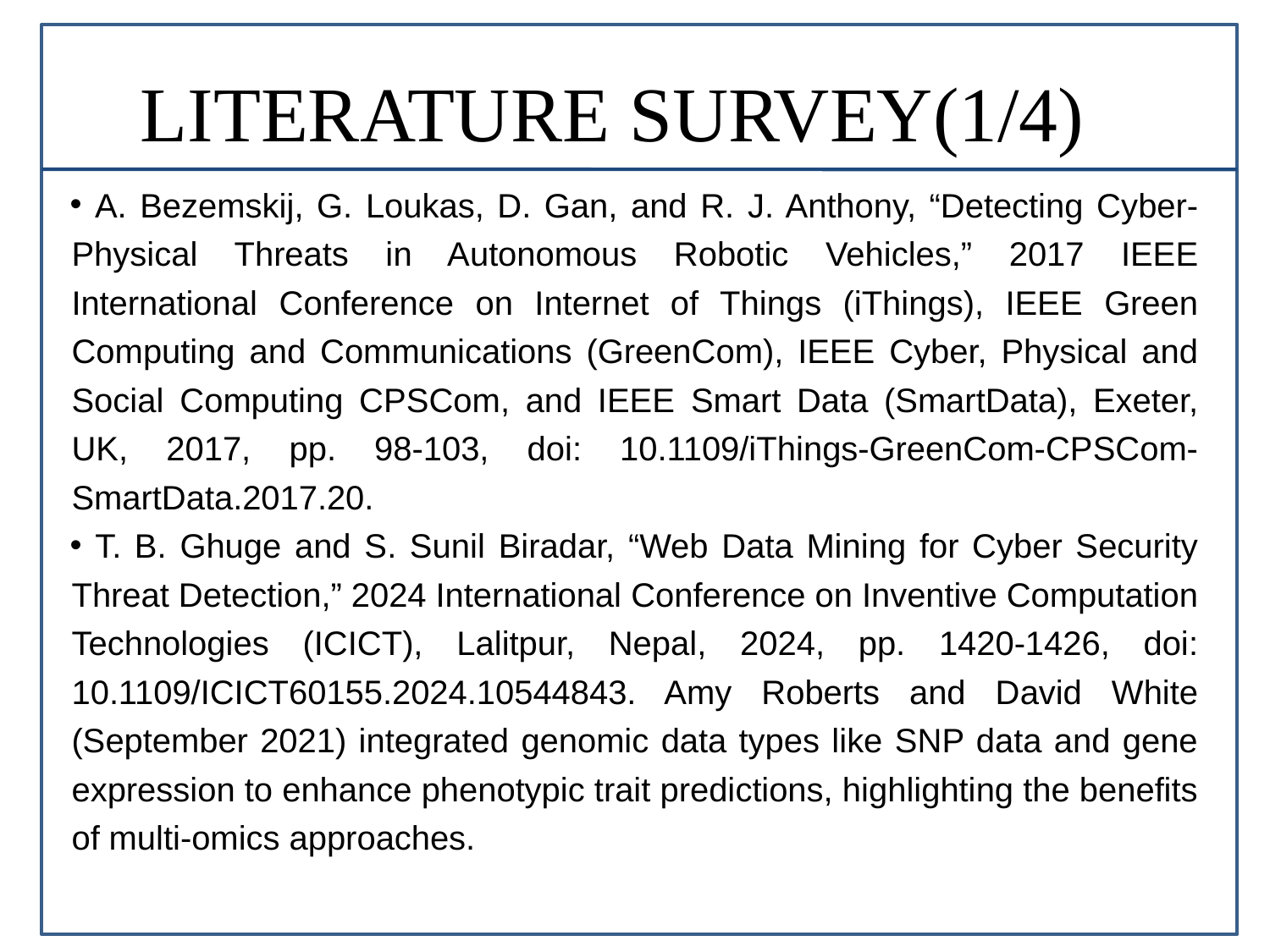

# LITERATURE SURVEY(1/4)
 A. Bezemskij, G. Loukas, D. Gan, and R. J. Anthony, “Detecting Cyber-Physical Threats in Autonomous Robotic Vehicles,” 2017 IEEE International Conference on Internet of Things (iThings), IEEE Green Computing and Communications (GreenCom), IEEE Cyber, Physical and Social Computing CPSCom, and IEEE Smart Data (SmartData), Exeter, UK, 2017, pp. 98-103, doi: 10.1109/iThings-GreenCom-CPSCom-SmartData.2017.20.
 T. B. Ghuge and S. Sunil Biradar, “Web Data Mining for Cyber Security Threat Detection,” 2024 International Conference on Inventive Computation Technologies (ICICT), Lalitpur, Nepal, 2024, pp. 1420-1426, doi: 10.1109/ICICT60155.2024.10544843. Amy Roberts and David White (September 2021) integrated genomic data types like SNP data and gene expression to enhance phenotypic trait predictions, highlighting the benefits of multi-omics approaches.